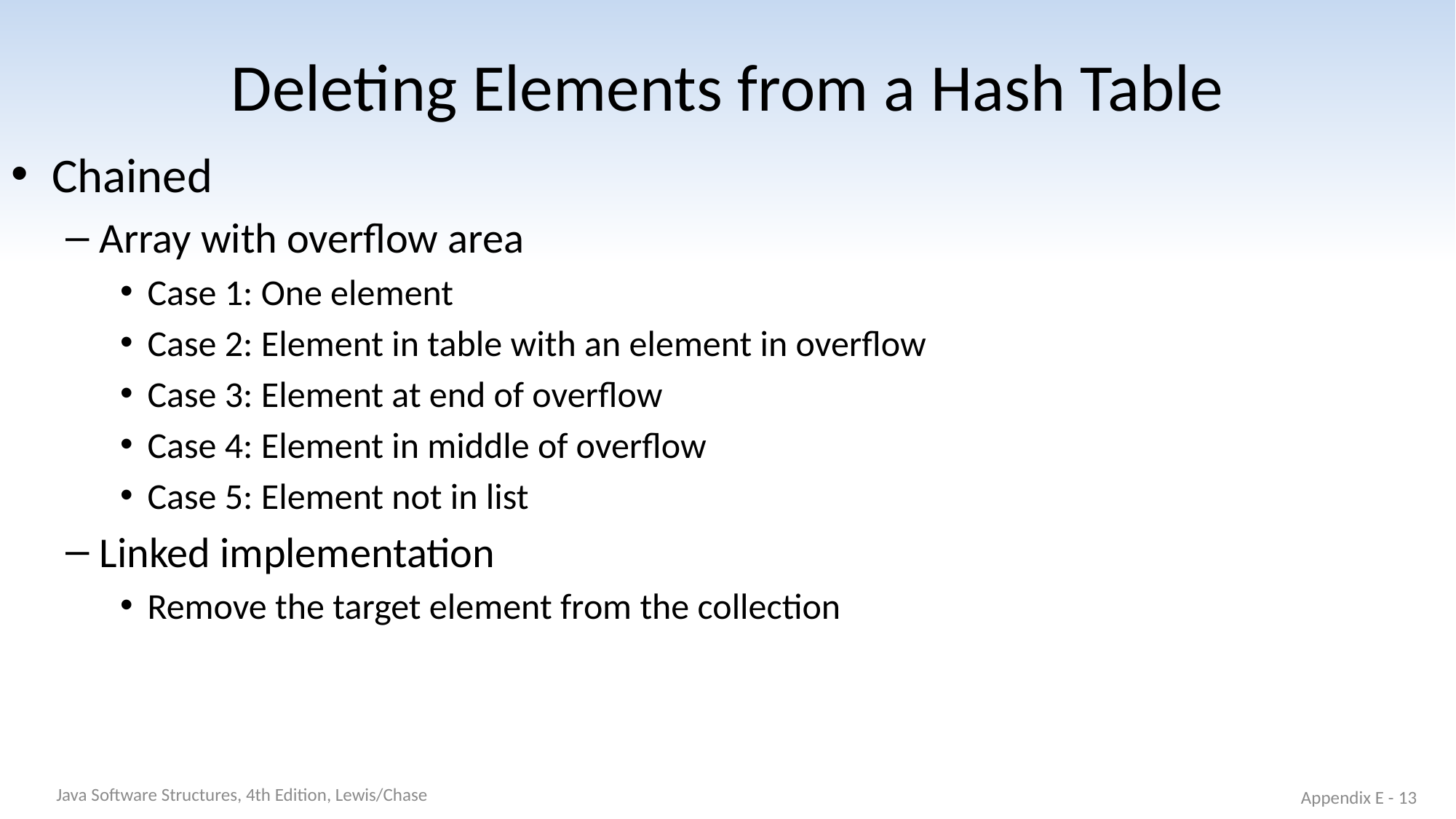

# Deleting Elements from a Hash Table
Chained
Array with overflow area
Case 1: One element
Case 2: Element in table with an element in overflow
Case 3: Element at end of overflow
Case 4: Element in middle of overflow
Case 5: Element not in list
Linked implementation
Remove the target element from the collection
Java Software Structures, 4th Edition, Lewis/Chase
Appendix E - 13